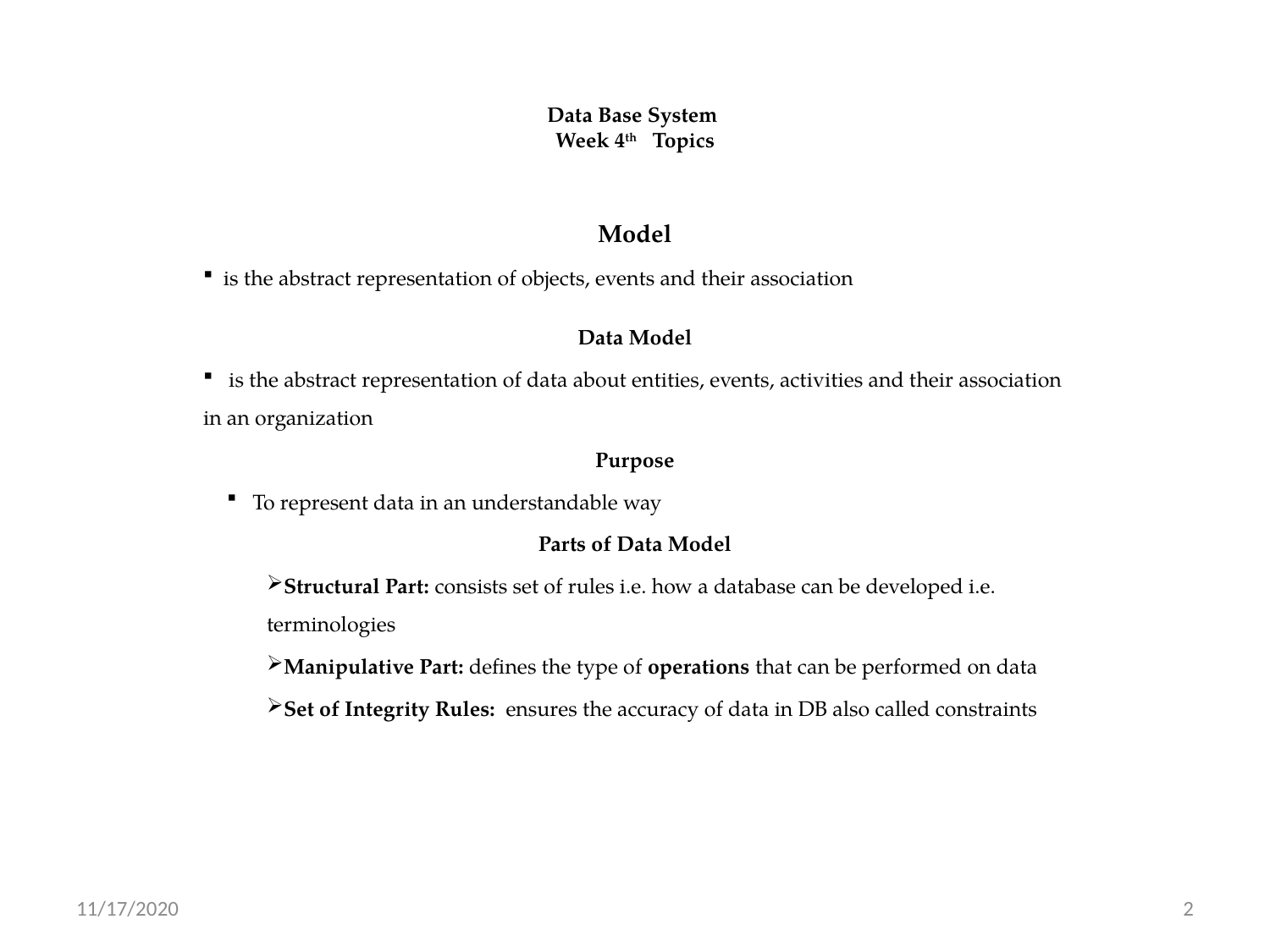

# Data Base System Week 4th   Topics
Model
  is the abstract representation of objects, events and their association

Data Model
   is the abstract representation of data about entities, events, activities and their association in an organization
Purpose
   To represent data in an understandable way
Parts of Data Model
Structural Part: consists set of rules i.e. how a database can be developed i.e. terminologies
Manipulative Part: defines the type of operations that can be performed on data
Set of Integrity Rules:  ensures the accuracy of data in DB also called constraints
11/17/2020
2